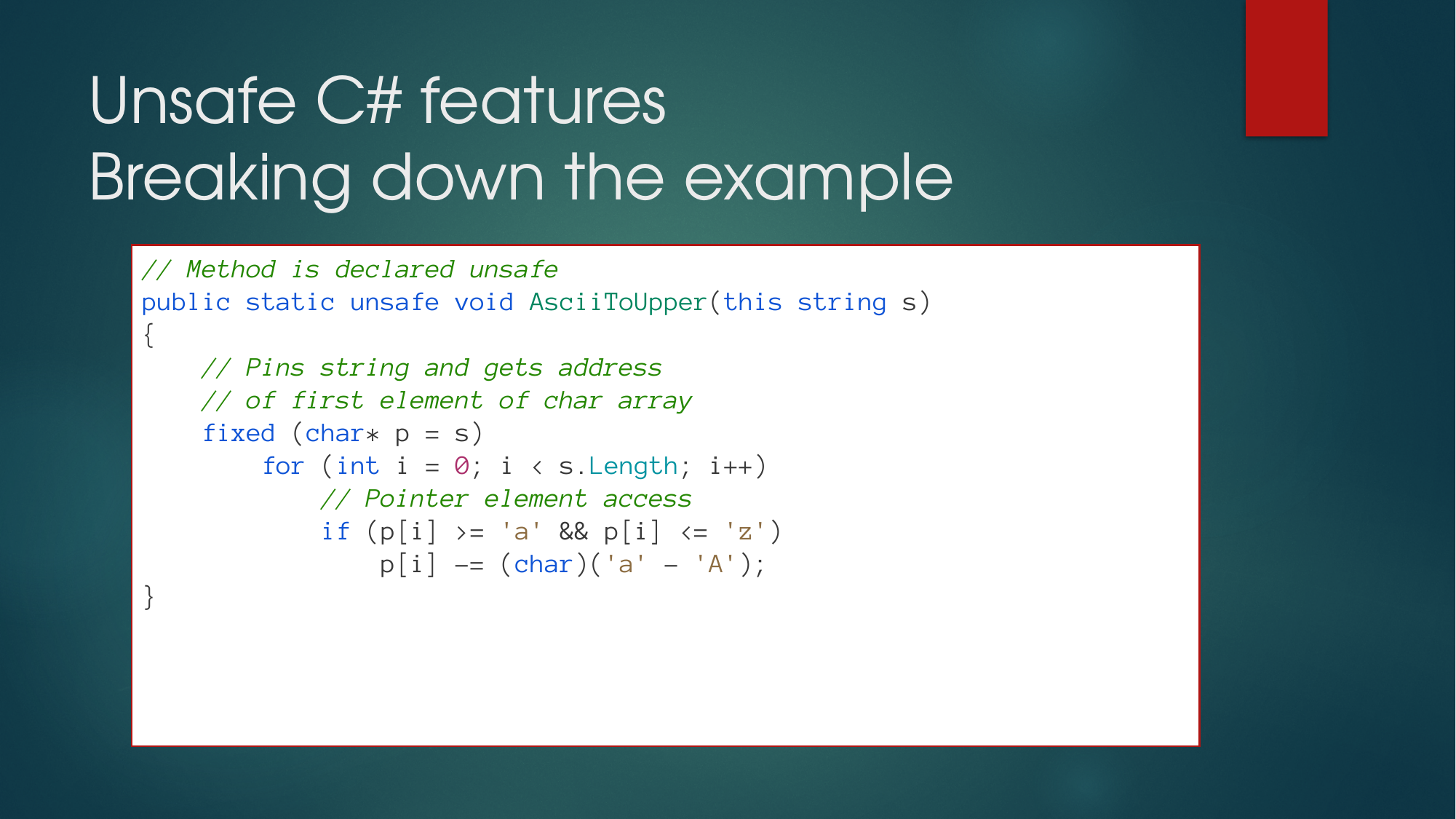

# Unsafe C# features Breaking down the example
// Method is declared unsafe
public static unsafe void AsciiToUpper(this string s)
{
    // Pins string and gets address
    // of first element of char array
    fixed (char* p = s)
        for (int i = 0; i < s.Length; i++)
            // Pointer element access
            if (p[i] >= 'a' && p[i] <= 'z')
                p[i] -= (char)('a' - 'A');
}